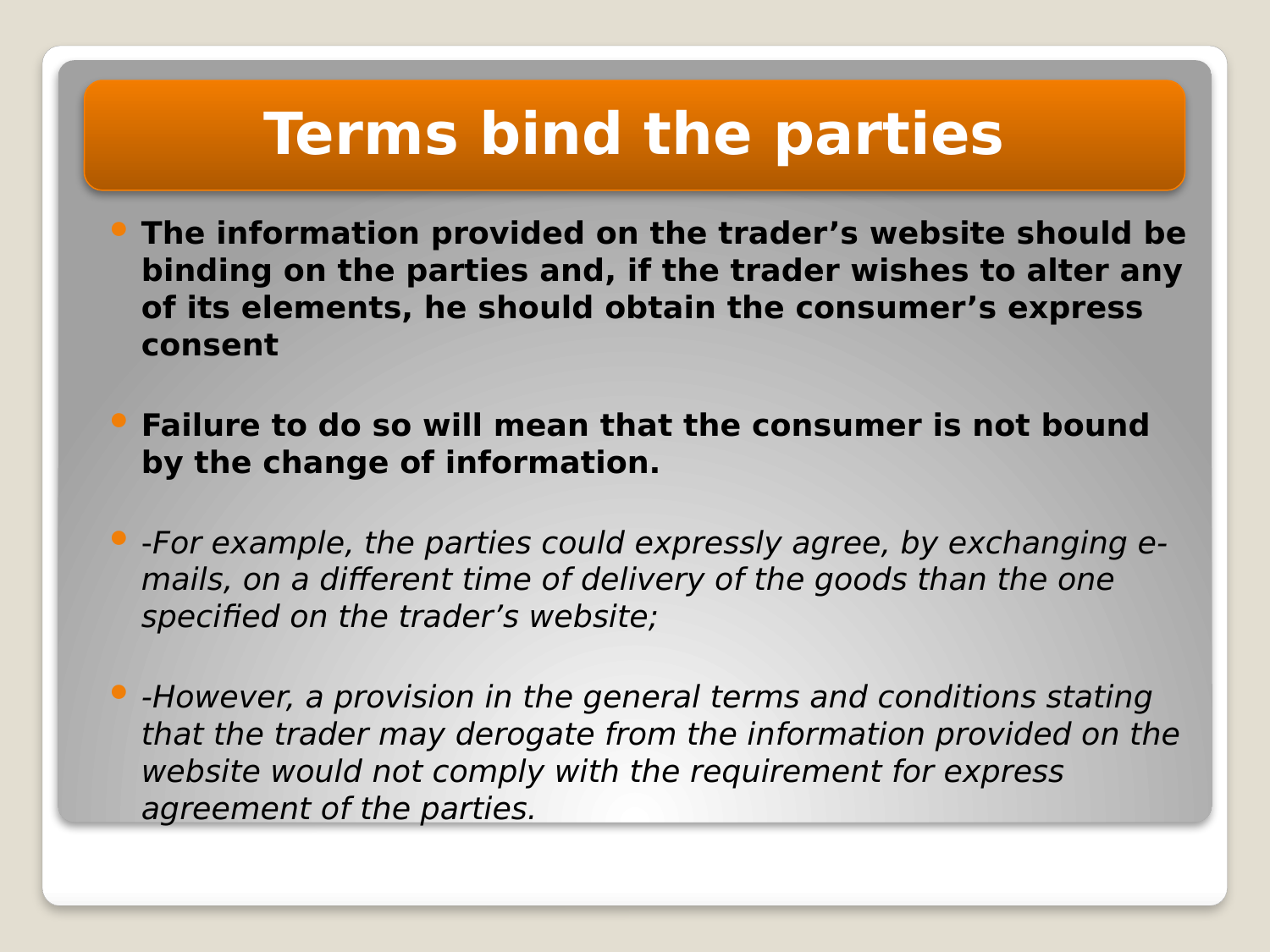

Terms bind the parties
The information provided on the trader’s website should be binding on the parties and, if the trader wishes to alter any of its elements, he should obtain the consumer’s express consent

Failure to do so will mean that the consumer is not bound by the change of information.

-For example, the parties could expressly agree, by exchanging e-mails, on a different time of delivery of the goods than the one specified on the trader’s website;

-However, a provision in the general terms and conditions stating that the trader may derogate from the information provided on the website would not comply with the requirement for express agreement of the parties.